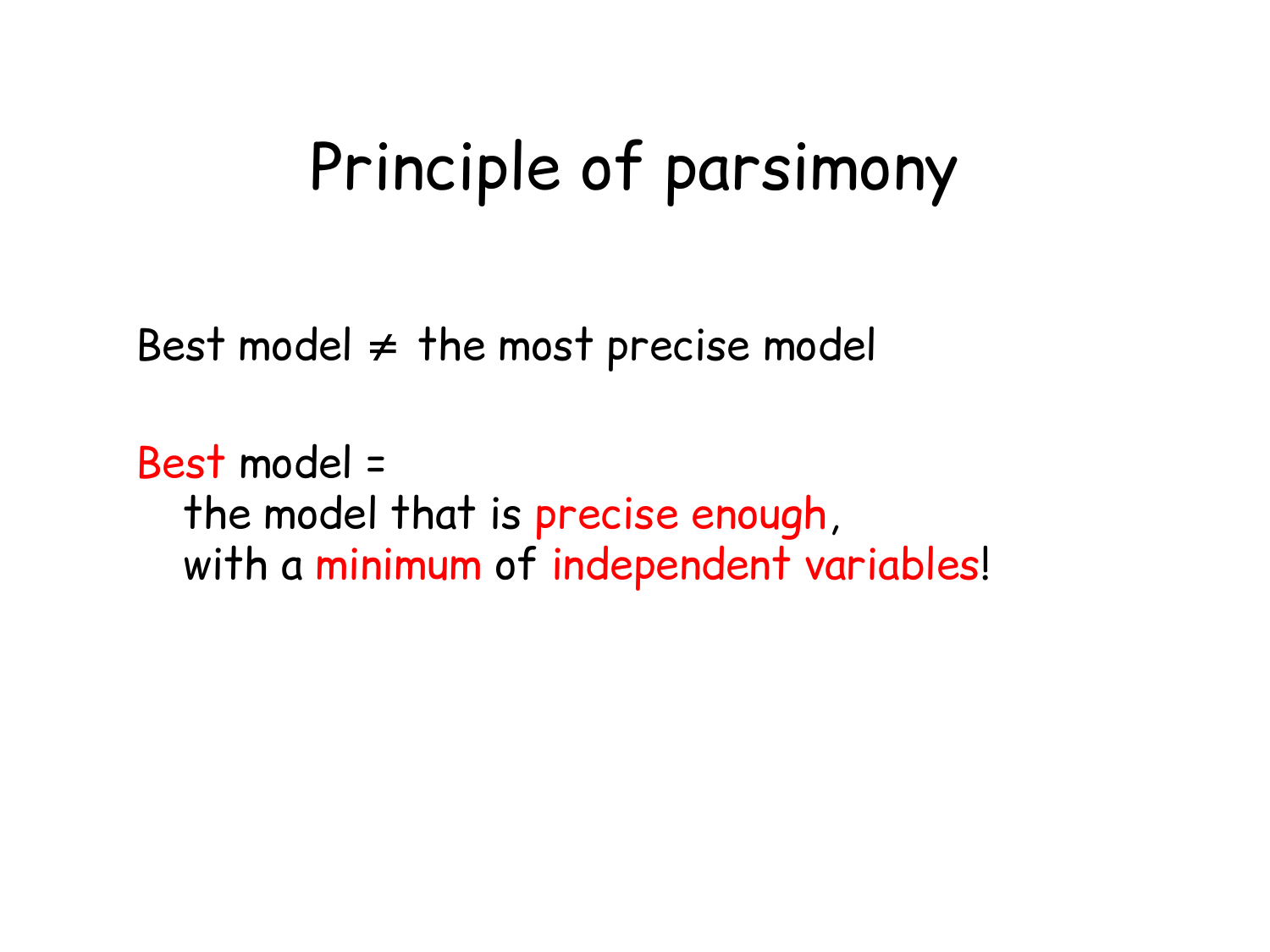

# Principle of parsimony

Best model ≠ the most precise model

Best model =
the model that is precise enough,
with a minimum of independent variables!